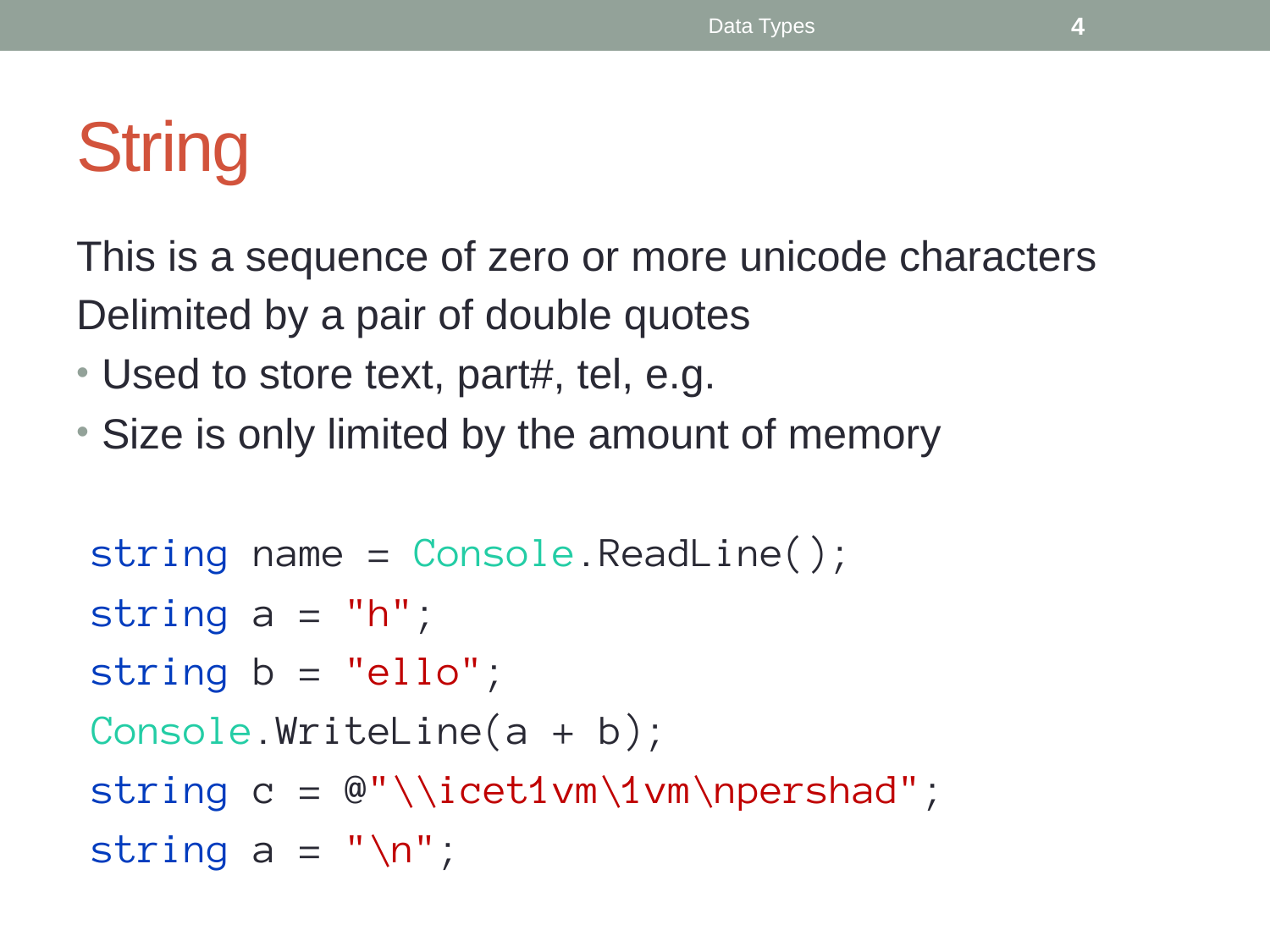

Data Types
4
# String
This is a sequence of zero or more unicode characters
Delimited by a pair of double quotes
Used to store text, part#, tel, e.g.
Size is only limited by the amount of memory

string name = Console.ReadLine();
string a = "h";
string b = "ello";
Console.WriteLine(a + b);
string c = @"\\icet1vm\1vm\npershad";
string a = "\n";